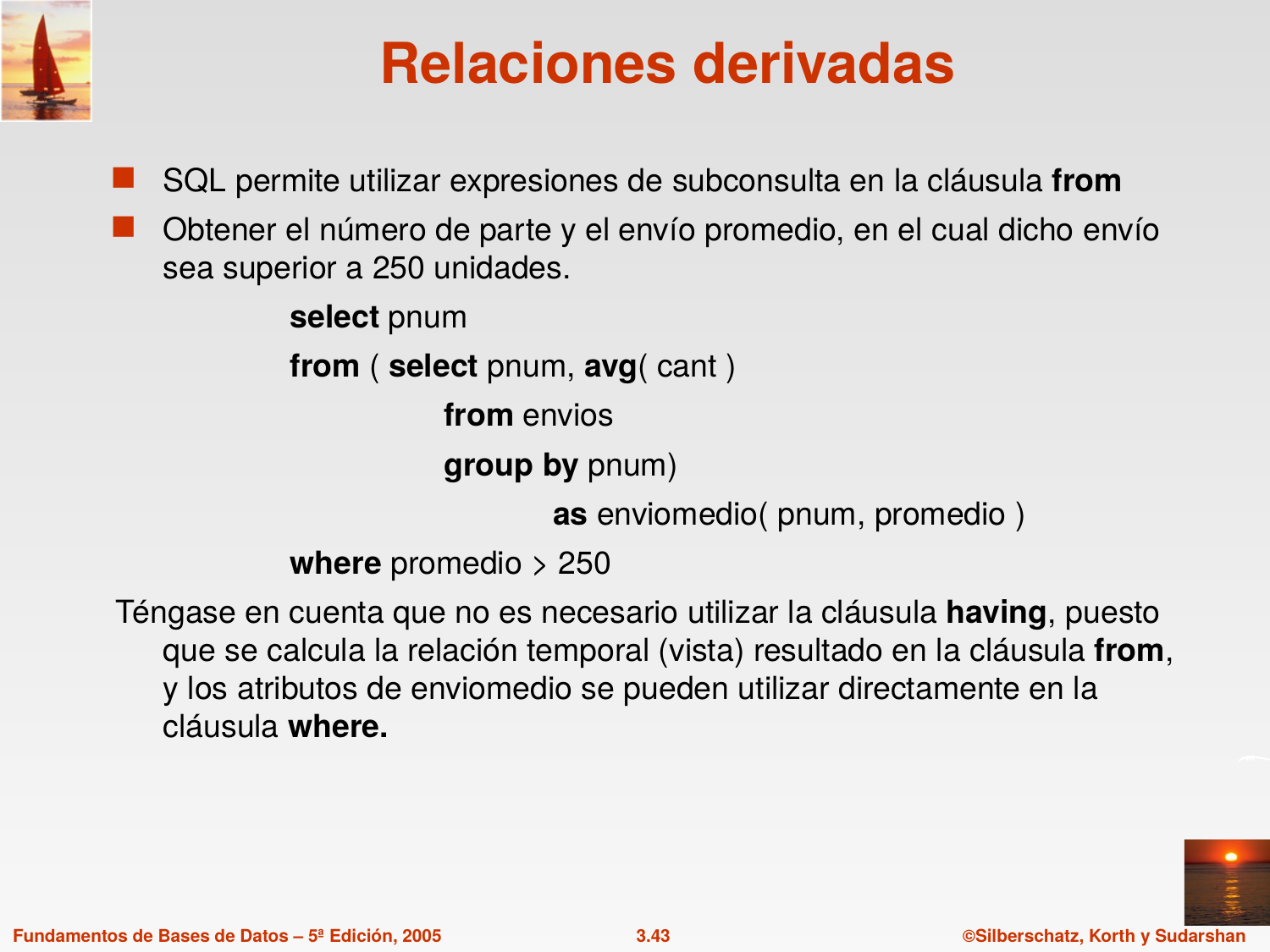

# Relaciones derivadas
SQL permite utilizar expresiones de subconsulta en la cláusula from
Obtener el número de parte y el envío promedio, en el cual dicho envío sea superior a 250 unidades.
		select pnum
		from ( select pnum, avg( cant )
			   from envios
			   group by pnum)
				 as enviomedio( pnum, promedio )
		where promedio > 250
Téngase en cuenta que no es necesario utilizar la cláusula having, puesto que se calcula la relación temporal (vista) resultado en la cláusula from, y los atributos de enviomedio se pueden utilizar directamente en la cláusula where.